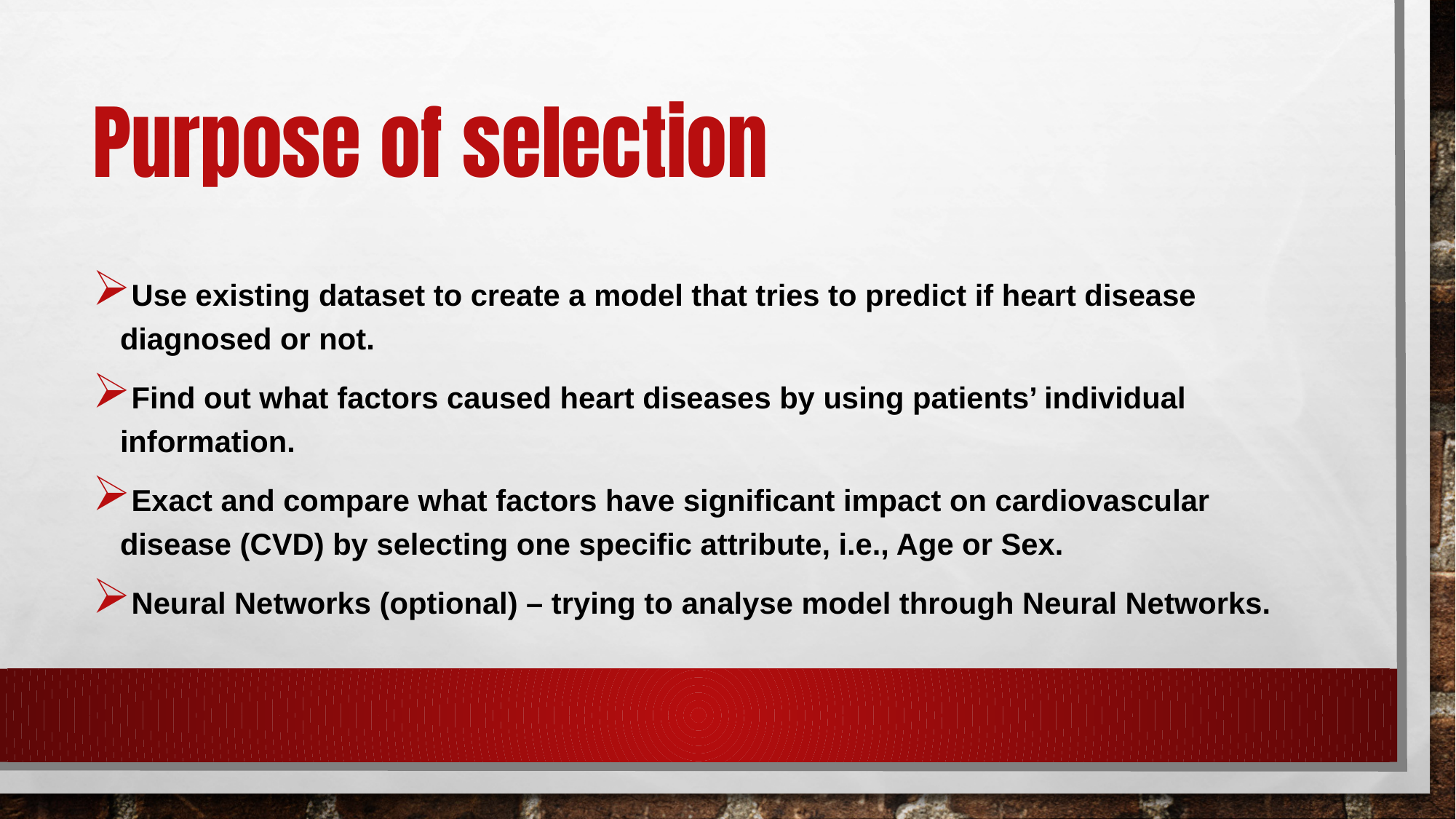

# Purpose of selection
Use existing dataset to create a model that tries to predict if heart disease diagnosed or not.
Find out what factors caused heart diseases by using patients’ individual information.
Exact and compare what factors have significant impact on cardiovascular disease (CVD) by selecting one specific attribute, i.e., Age or Sex.
Neural Networks (optional) – trying to analyse model through Neural Networks.